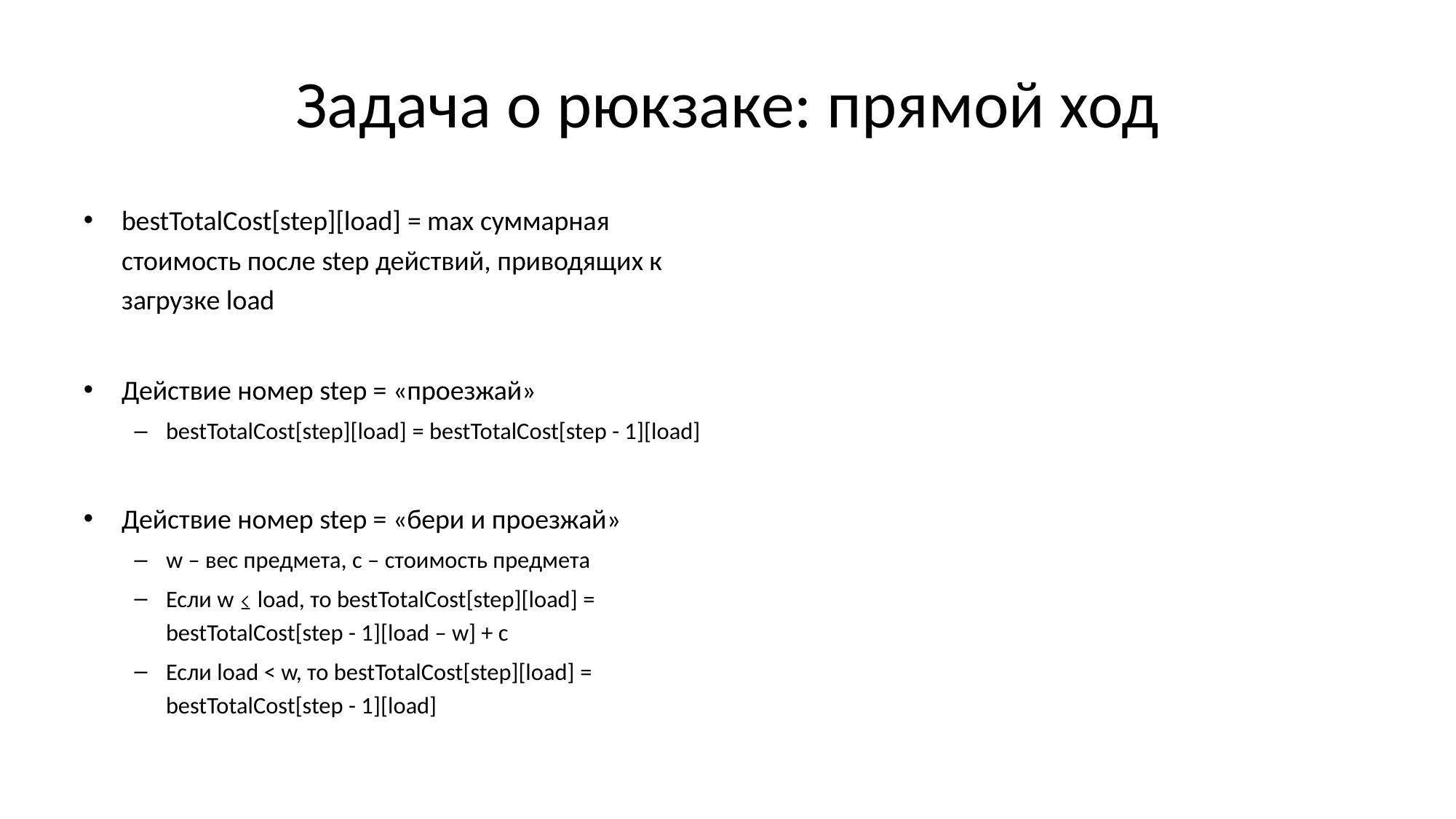

# Задача о рюкзаке: прямой ход
bestTotalCost[step][load] = max суммарная стоимость после step действий, приводящих к загрузке load

Действие номер step = «проезжай»
bestTotalCost[step][load] = bestTotalCost[step - 1][load]

Действие номер step = «бери и проезжай»
w – вес предмета, c – стоимость предмета
Если w ≤ load, то bestTotalCost[step][load] = bestTotalCost[step - 1][load – w] + c
Если load < w, то bestTotalCost[step][load] = bestTotalCost[step - 1][load]

bestIfSkip =
    bestTotalCost[step - 1][load]
bestIfTake = c +
    bestTotalCost[step - 1][load - w]
bestTotalCost[step][load] =
    bestIfTake
if w ≤ load and bestIfTake > bestIfSkip:
    bestTotalCost[step][load] =
        bestIfTake